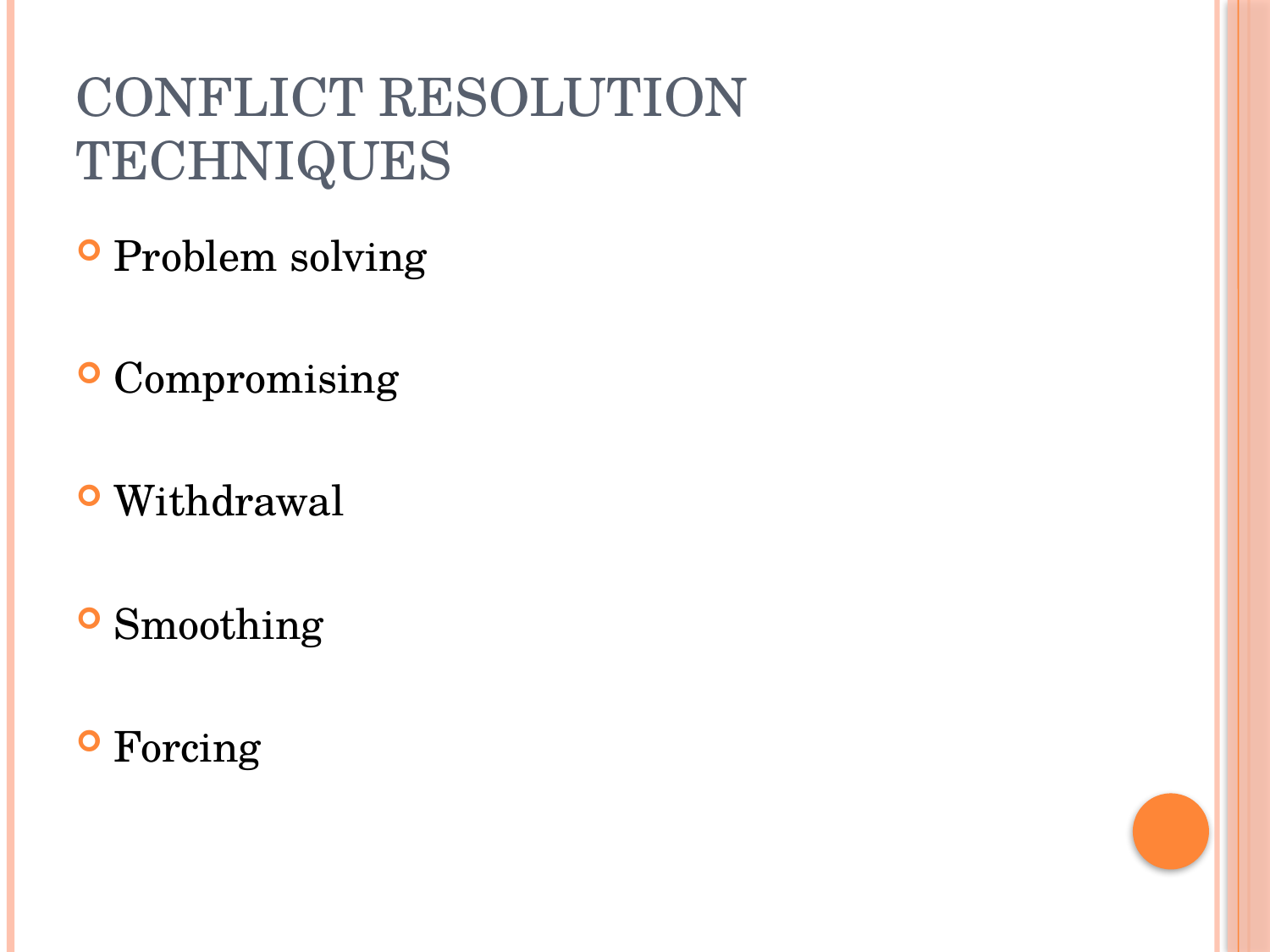

# Conflict Resolution Techniques
Problem solving

Compromising

Withdrawal

Smoothing

Forcing